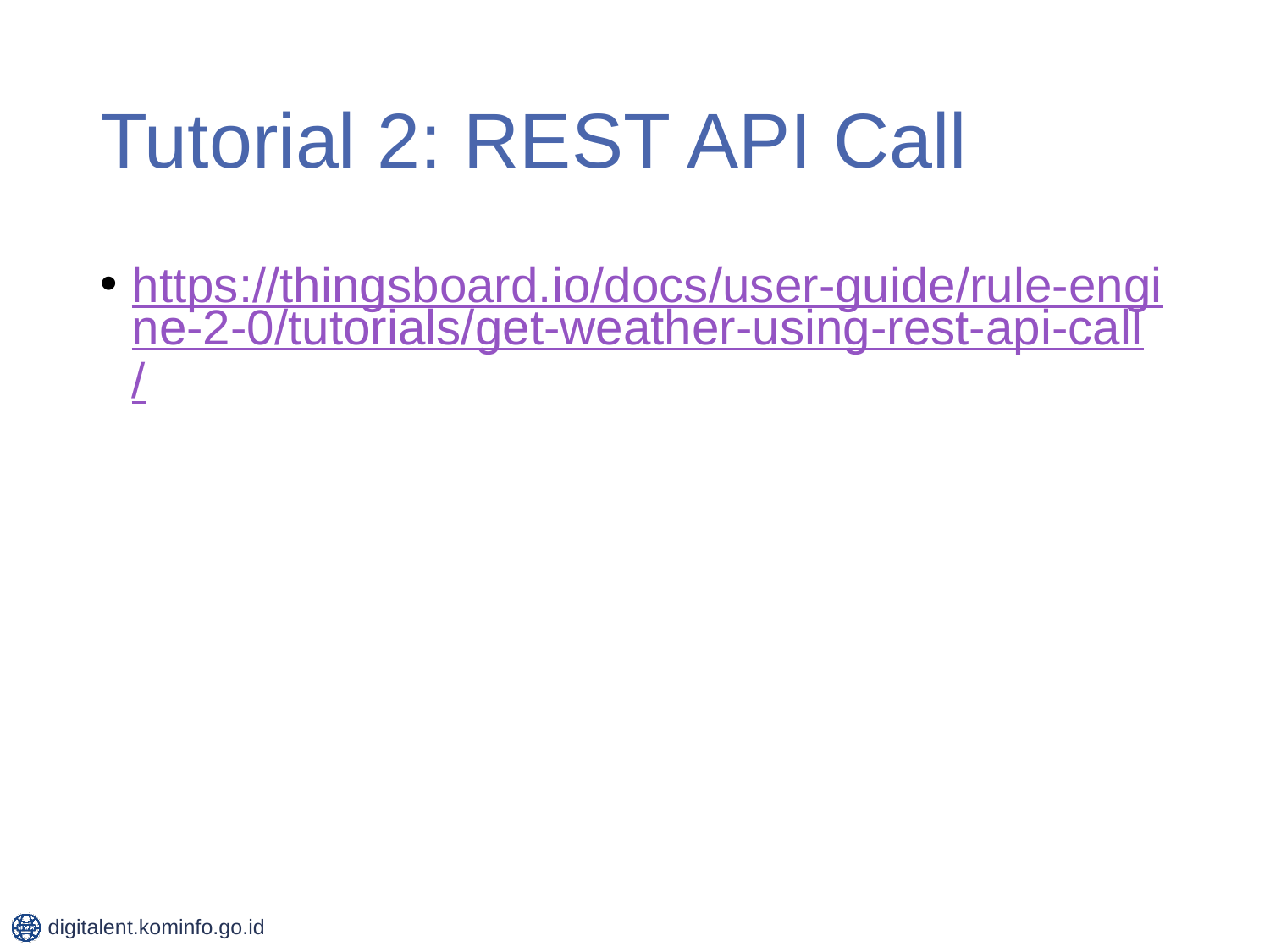

# Tutorial 2: REST API Call
https://thingsboard.io/docs/user-guide/rule-engine-2-0/tutorials/get-weather-using-rest-api-call/